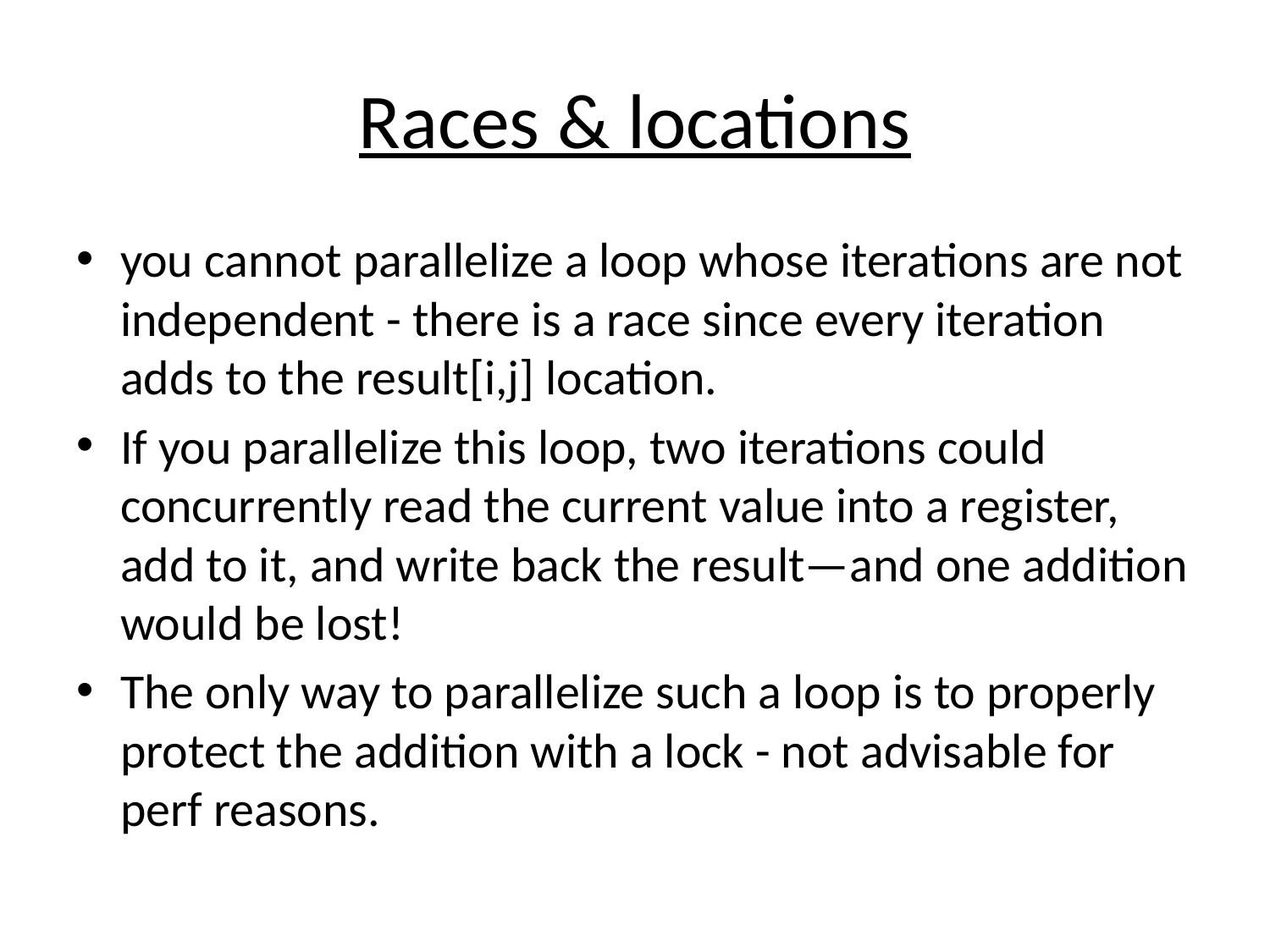

# Races & locations
you cannot parallelize a loop whose iterations are not independent - there is a race since every iteration adds to the result[i,j] location.
If you parallelize this loop, two iterations could concurrently read the current value into a register, add to it, and write back the result—and one addition would be lost!
The only way to parallelize such a loop is to properly protect the addition with a lock - not advisable for perf reasons.